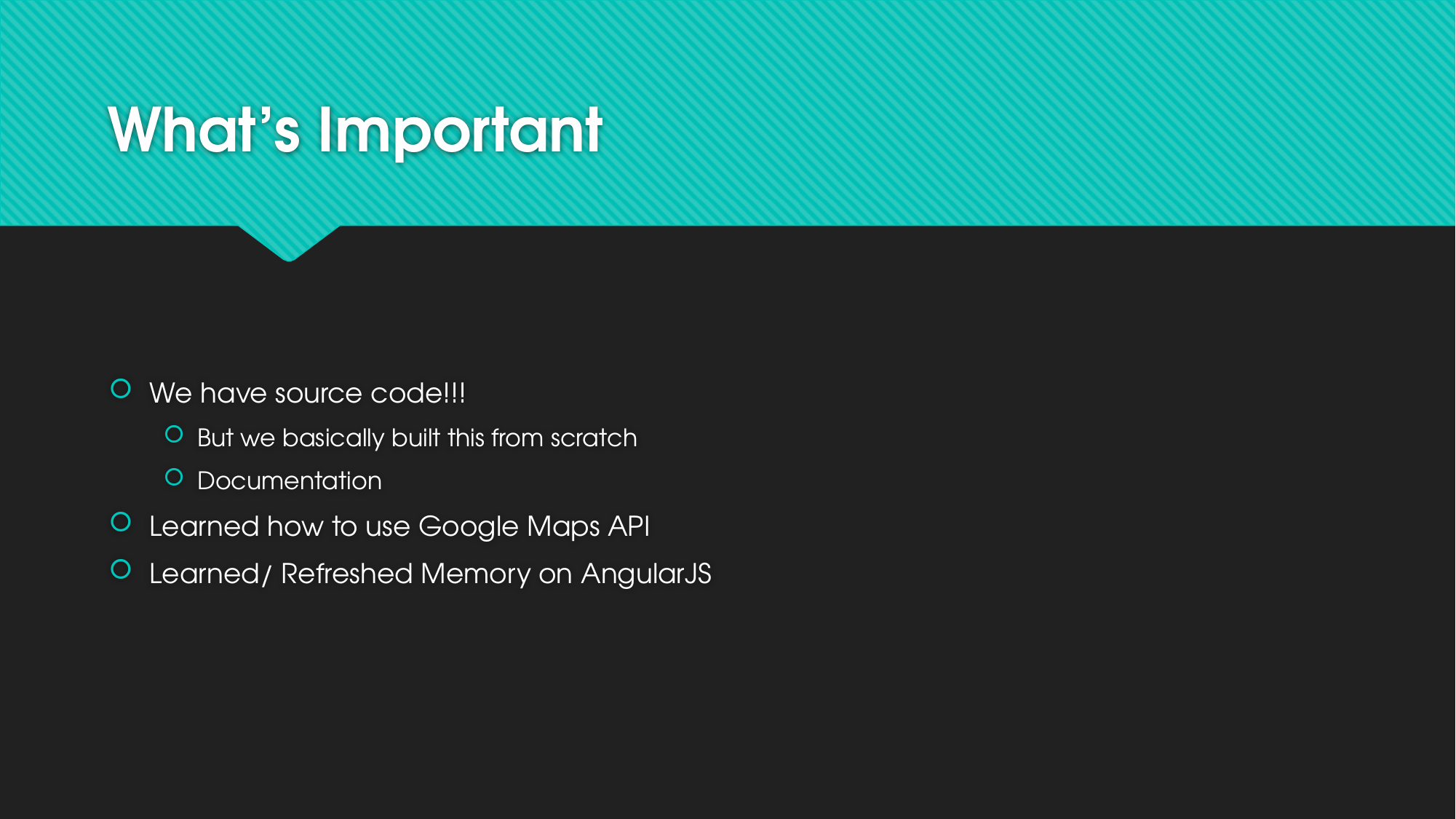

# What’s Important
We have source code!!!
But we basically built this from scratch
Documentation
Learned how to use Google Maps API
Learned/ Refreshed Memory on AngularJS